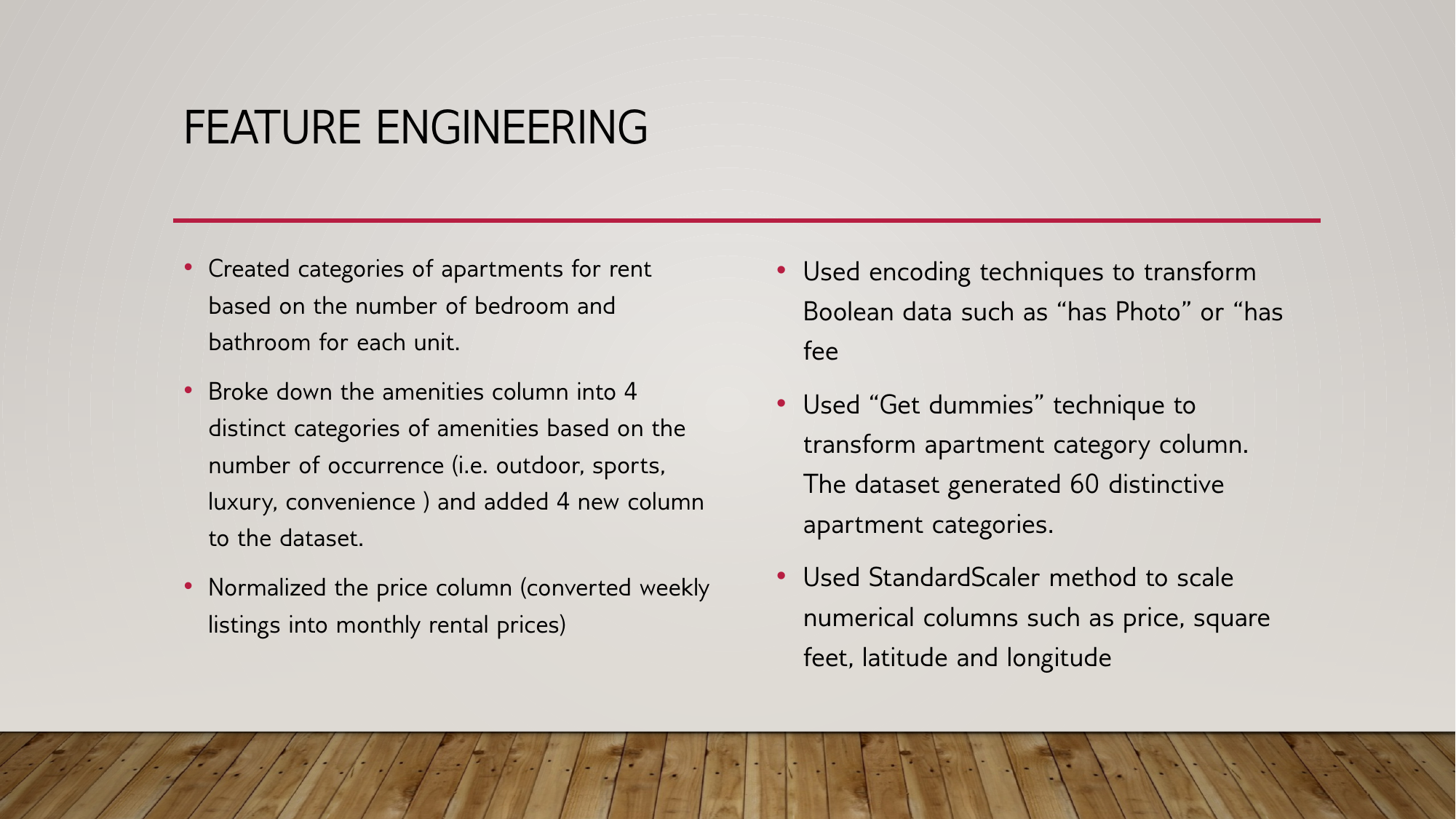

# Feature Engineering
Created categories of apartments for rent  based on the number of bedroom and bathroom for each unit.
Broke down the amenities column into 4 distinct categories of amenities based on the number of occurrence (i.e. outdoor, sports, luxury, convenience ) and added 4 new column to the dataset.
Normalized the price column (converted weekly listings into monthly rental prices)

Used encoding techniques to transform Boolean data such as “has Photo” or “has fee
Used “Get dummies” technique to transform apartment category column.  The dataset generated 60 distinctive apartment categories.
Used StandardScaler method to scale numerical columns such as price, square feet, latitude and longitude